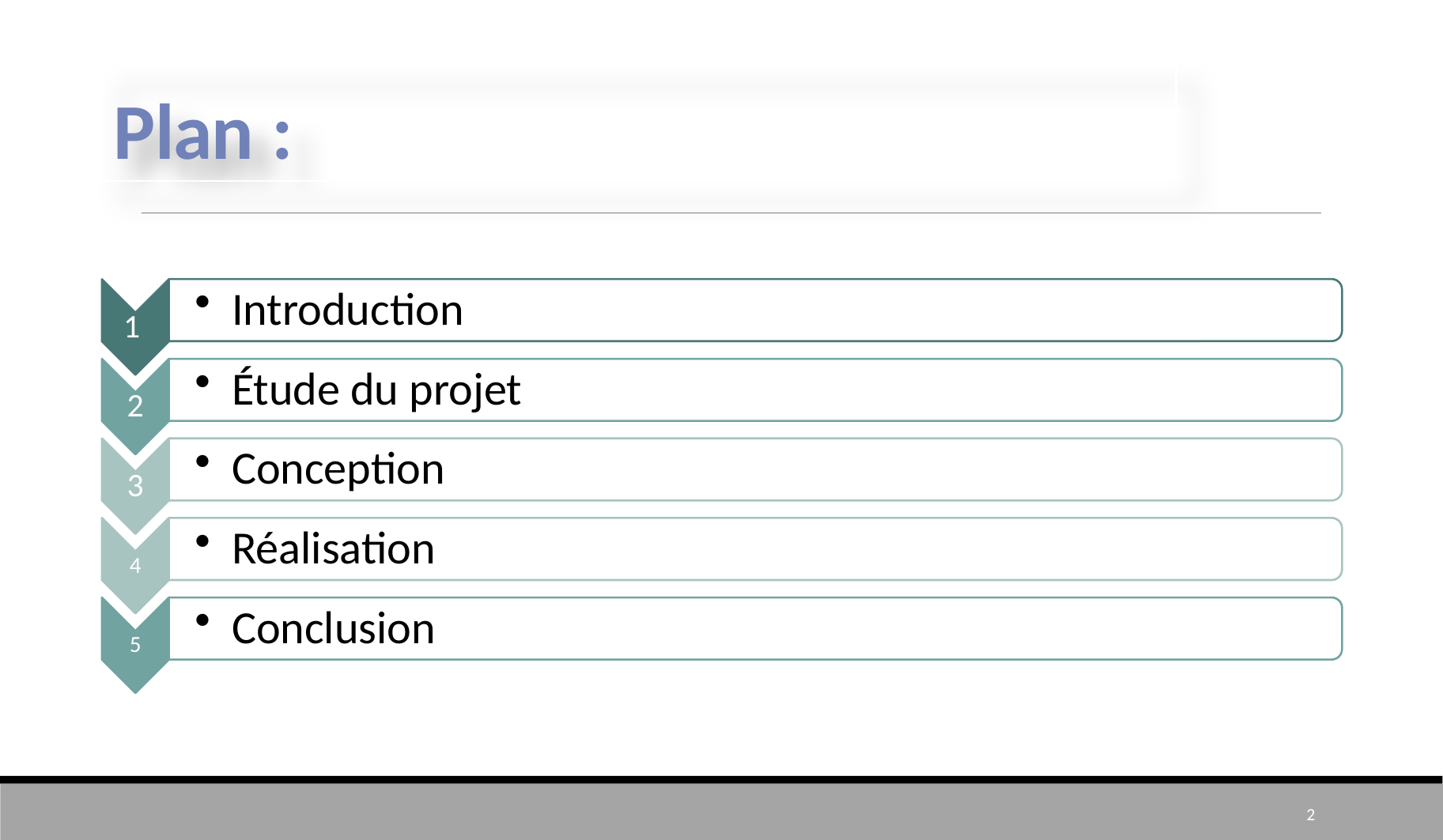

Plan :
1
Introduction
2
Étude du projet
3
Conception
4
Réalisation
5
Conclusion
2